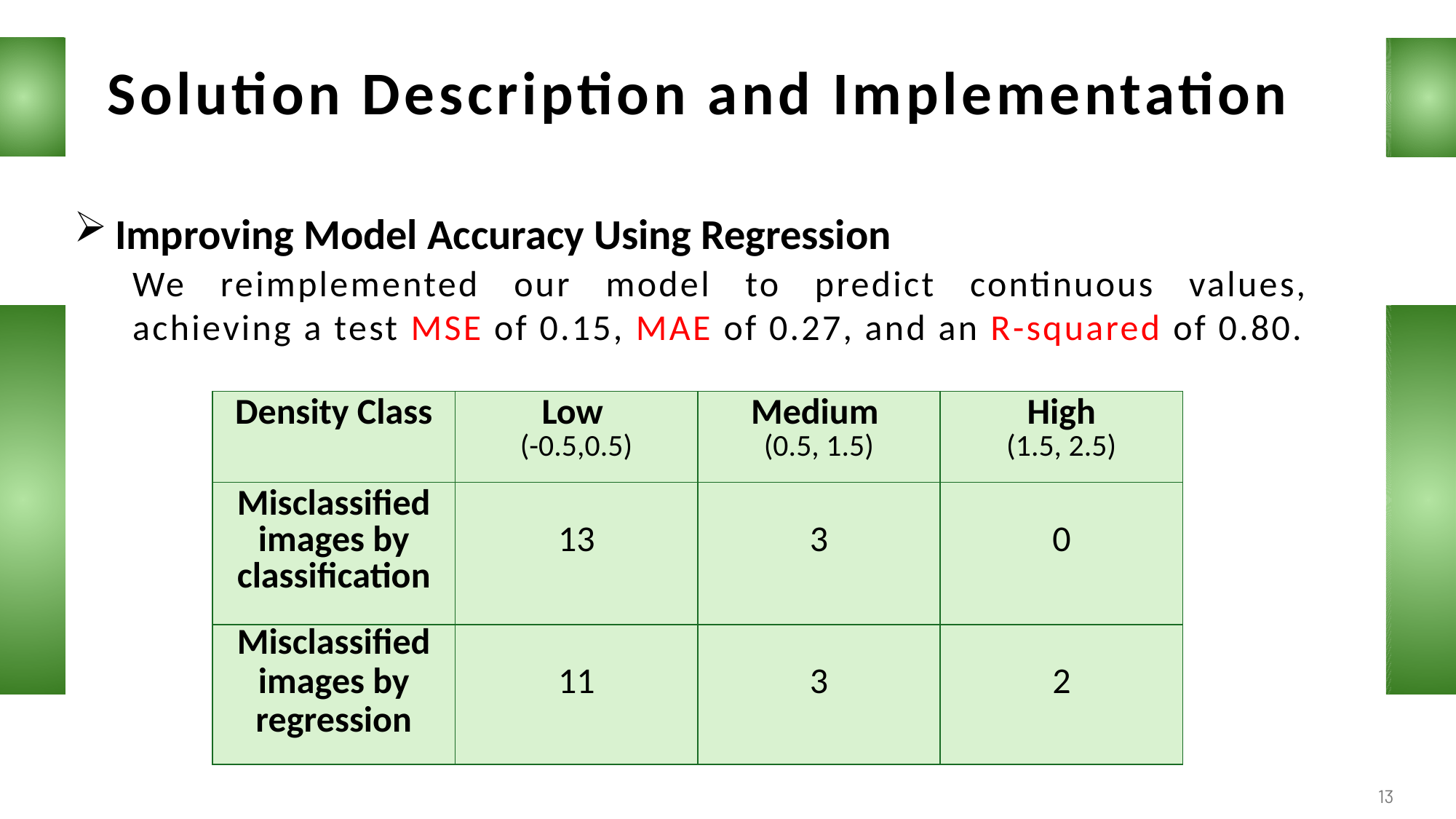

Solution Description and Implementation
Improving Model Accuracy Using Regression
We reimplemented our model to predict continuous values, achieving a test MSE of 0.15, MAE of 0.27, and an R-squared of 0.80.
| Density Class | Low (-0.5,0.5) | Medium (0.5, 1.5) | High (1.5, 2.5) |
| --- | --- | --- | --- |
| Misclassified images by classification | 13 | 3 | 0 |
| Misclassified images by regression | 11 | 3 | 2 |
13